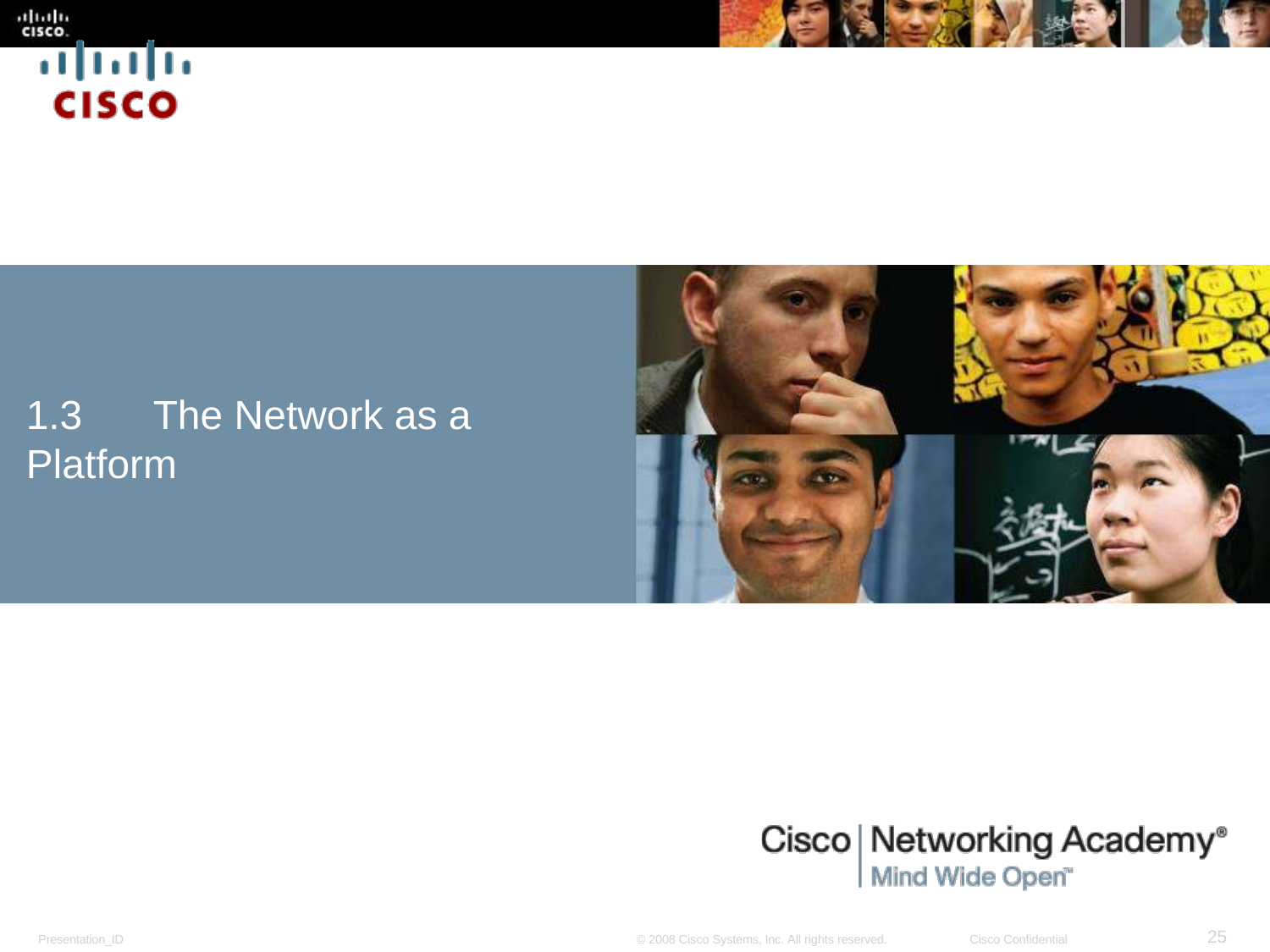

1.3	The Network as a Platform

25
Presentation_ID
© 2008 Cisco Systems, Inc. All rights reserved.
Cisco Confidential